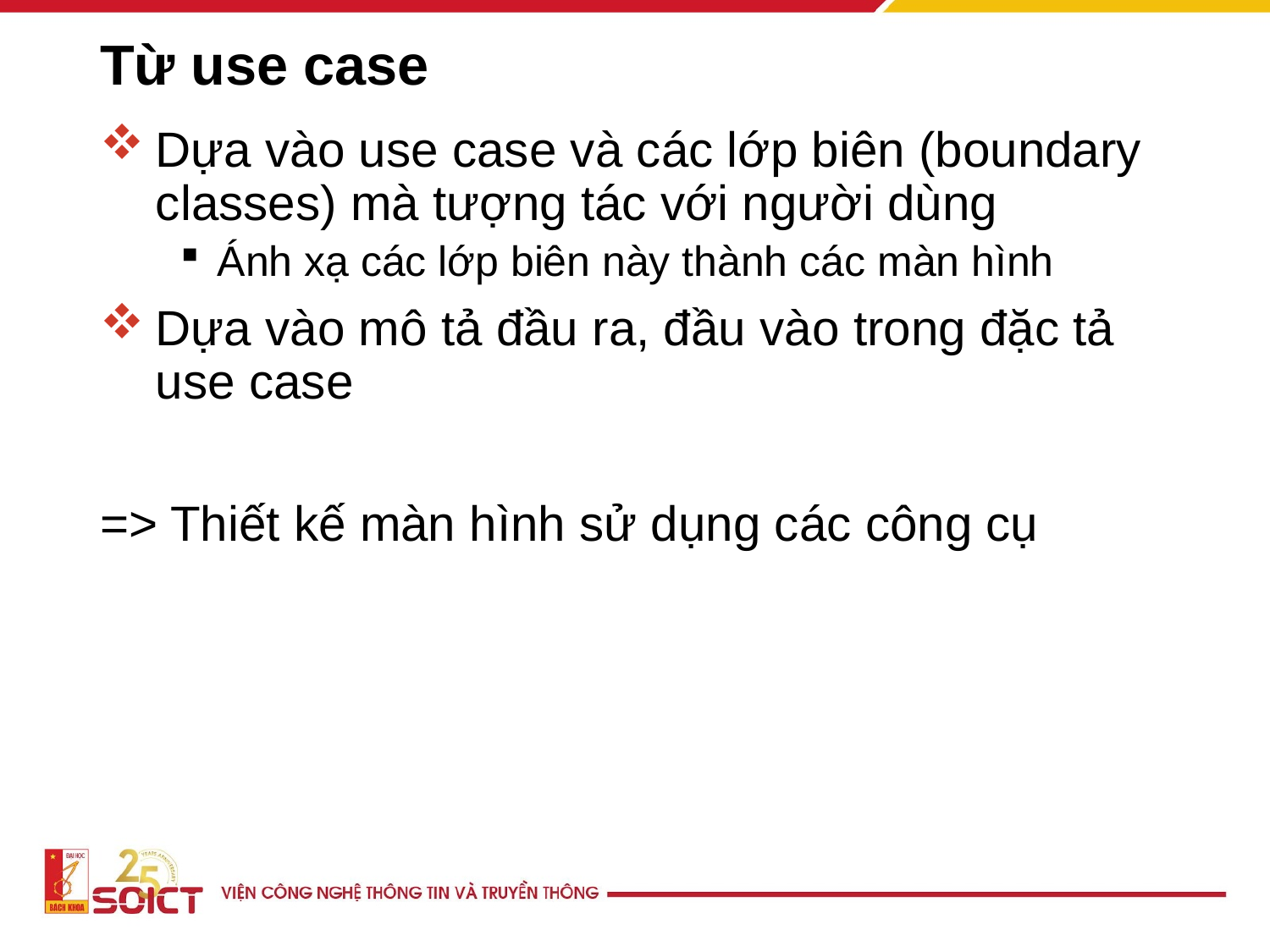

# Từ use case
Dựa vào use case và các lớp biên (boundary classes) mà tượng tác với người dùng
Ánh xạ các lớp biên này thành các màn hình
Dựa vào mô tả đầu ra, đầu vào trong đặc tả use case

=> Thiết kế màn hình sử dụng các công cụ
9